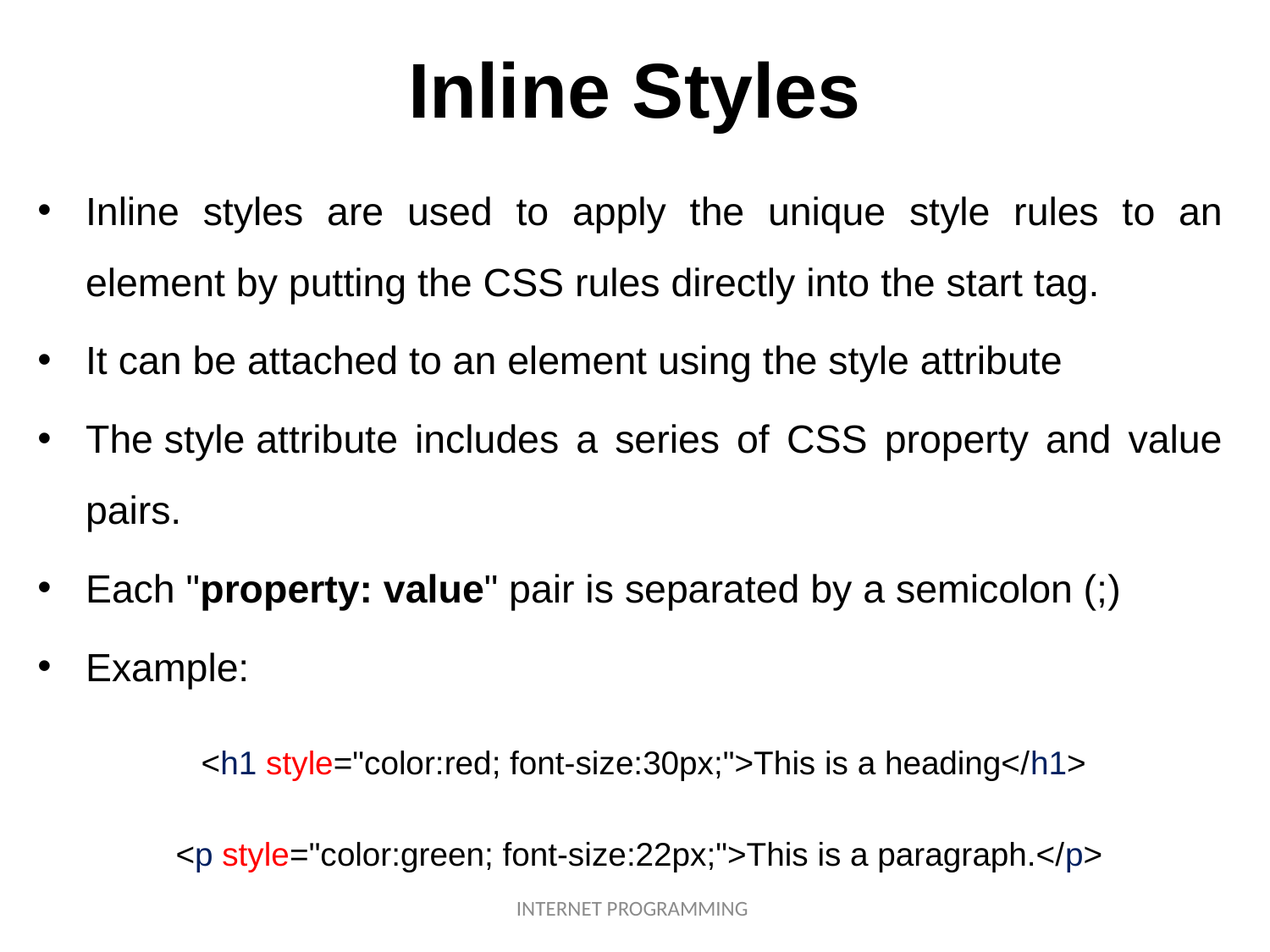

# Inline Styles
Inline styles are used to apply the unique style rules to an element by putting the CSS rules directly into the start tag.
It can be attached to an element using the style attribute
The style attribute includes a series of CSS property and value pairs.
Each "property: value" pair is separated by a semicolon (;)
Example:

    <h1 style="color:red; font-size:30px;">This is a heading</h1>

   <p style="color:green; font-size:22px;">This is a paragraph.</p>
INTERNET PROGRAMMING